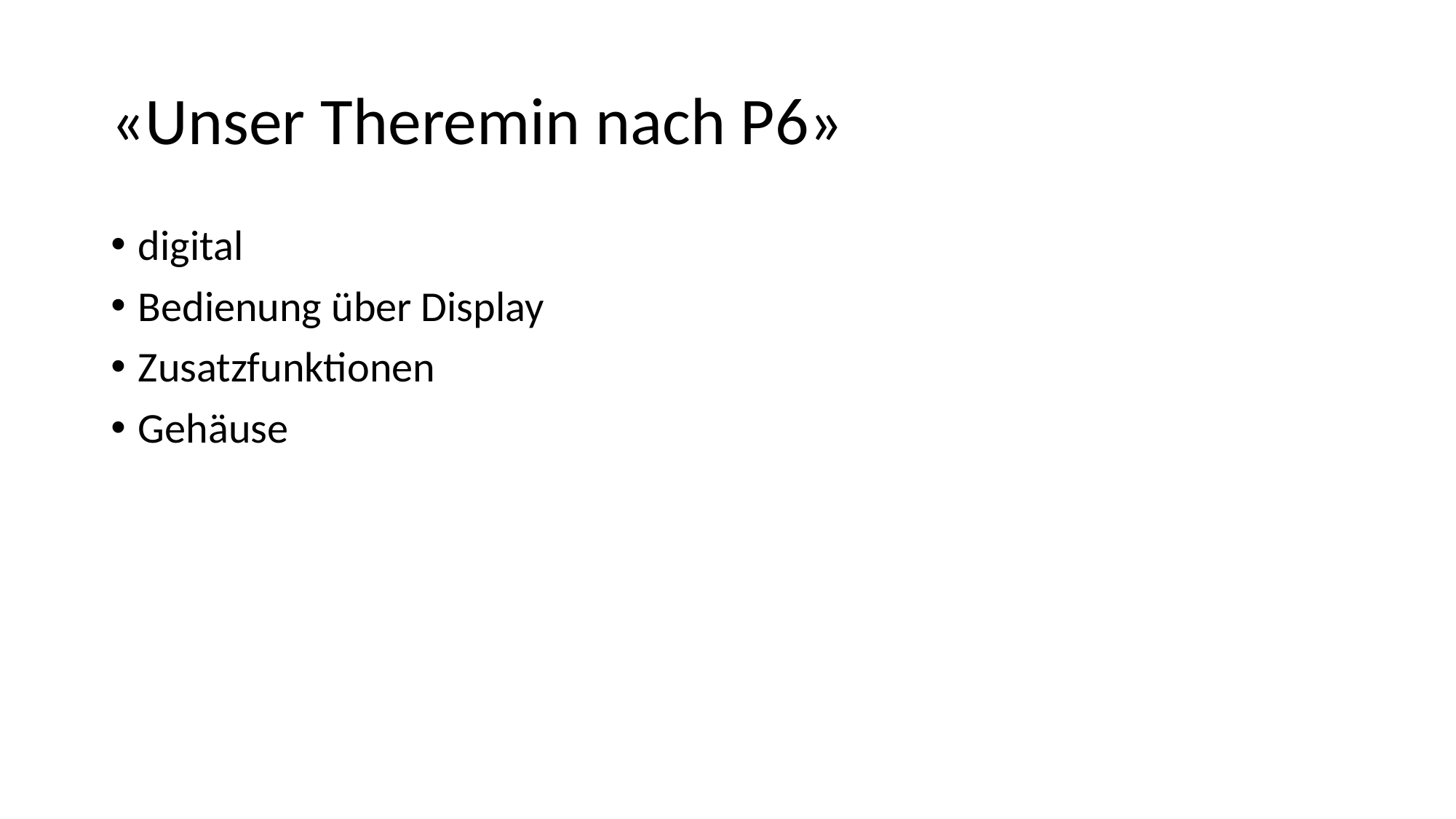

# «Unser Theremin nach P6»
digital
Bedienung über Display
Zusatzfunktionen
Gehäuse